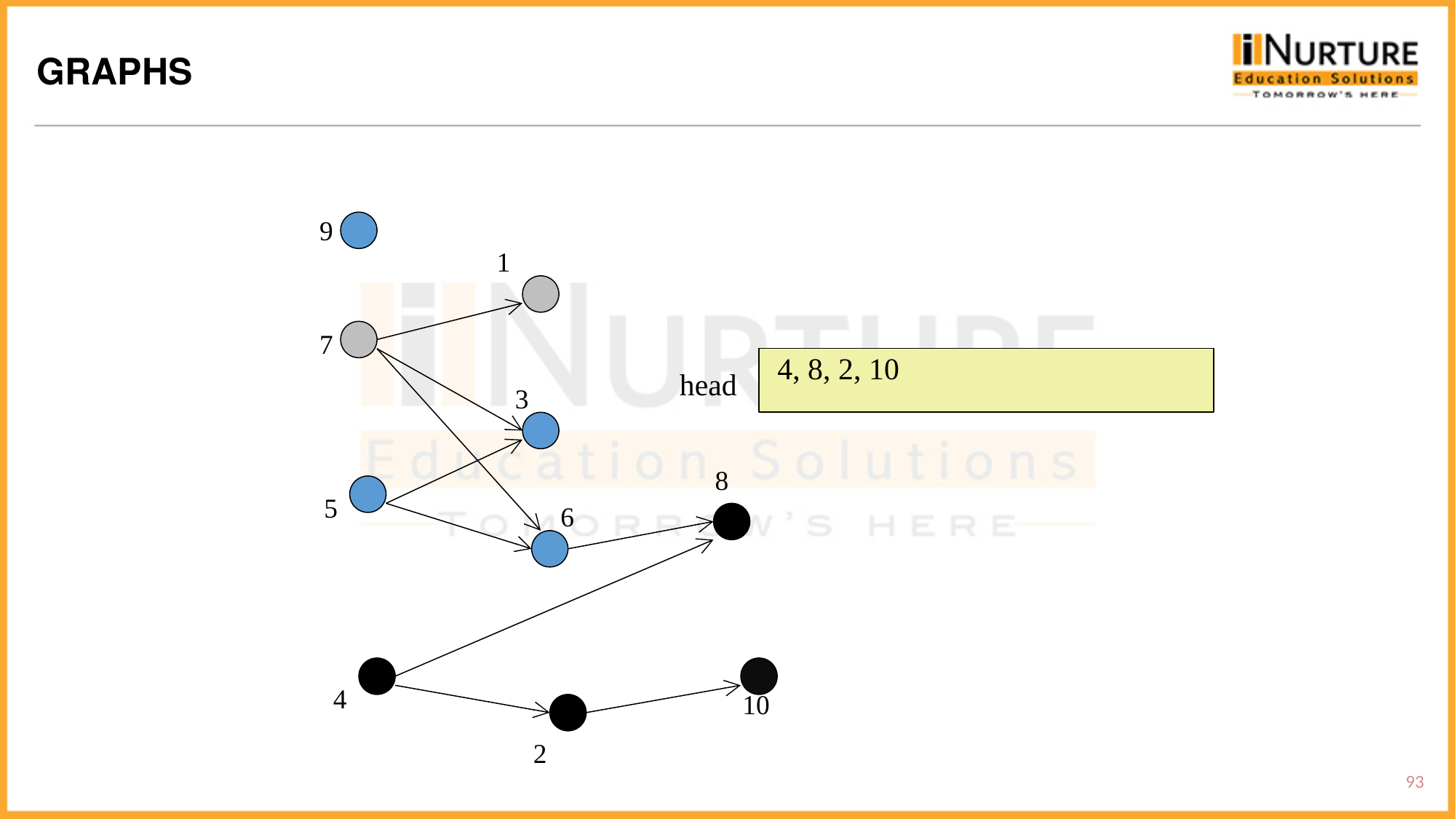

GRAPHS
9

1

head
3

8

5
6

4

2
7
 4, 8, 2, 10
10
93